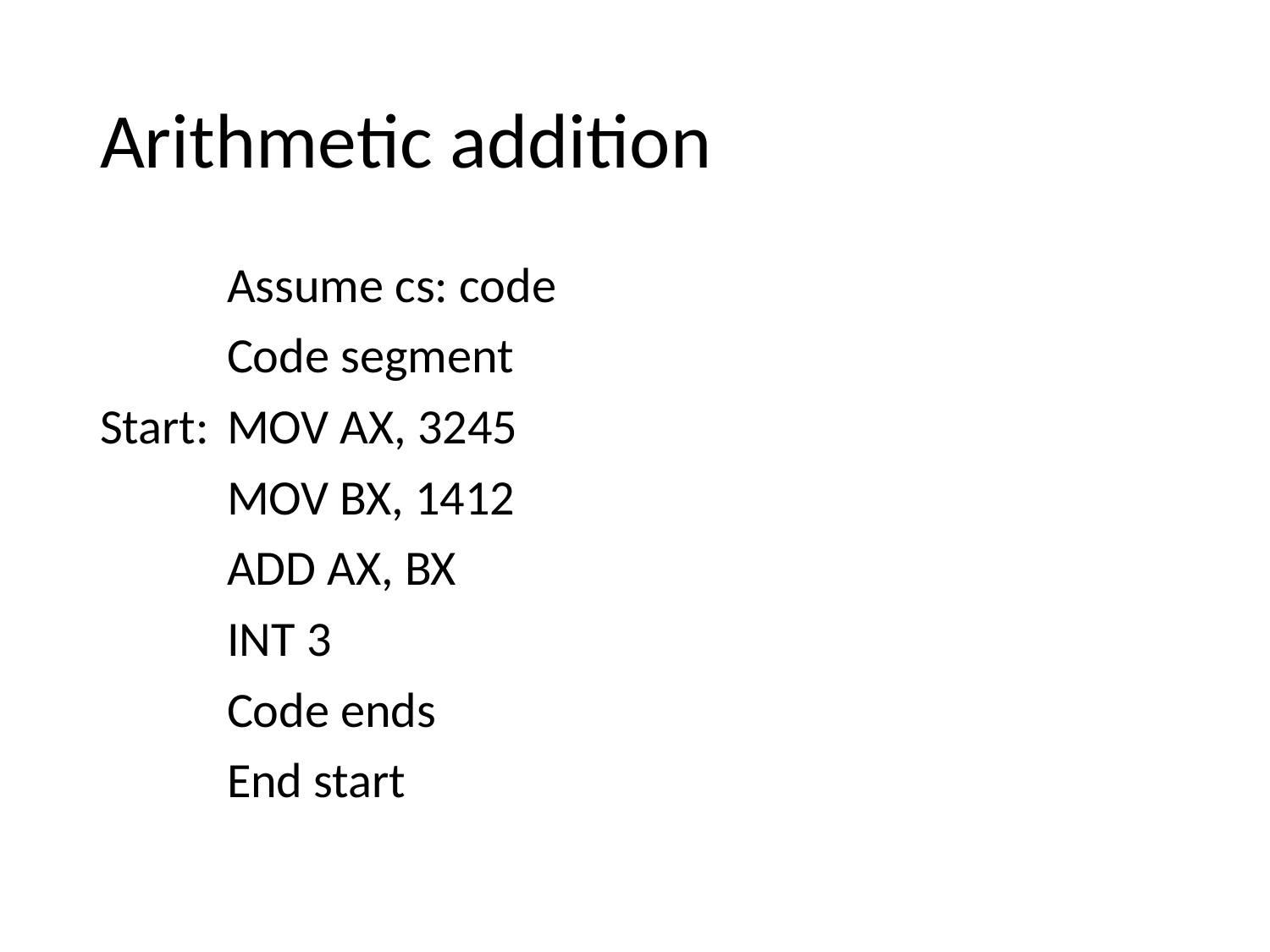

# Arithmetic addition
	Assume cs: code
	Code segment
Start: 	MOV AX, 3245
	MOV BX, 1412
	ADD AX, BX
	INT 3
	Code ends
	End start